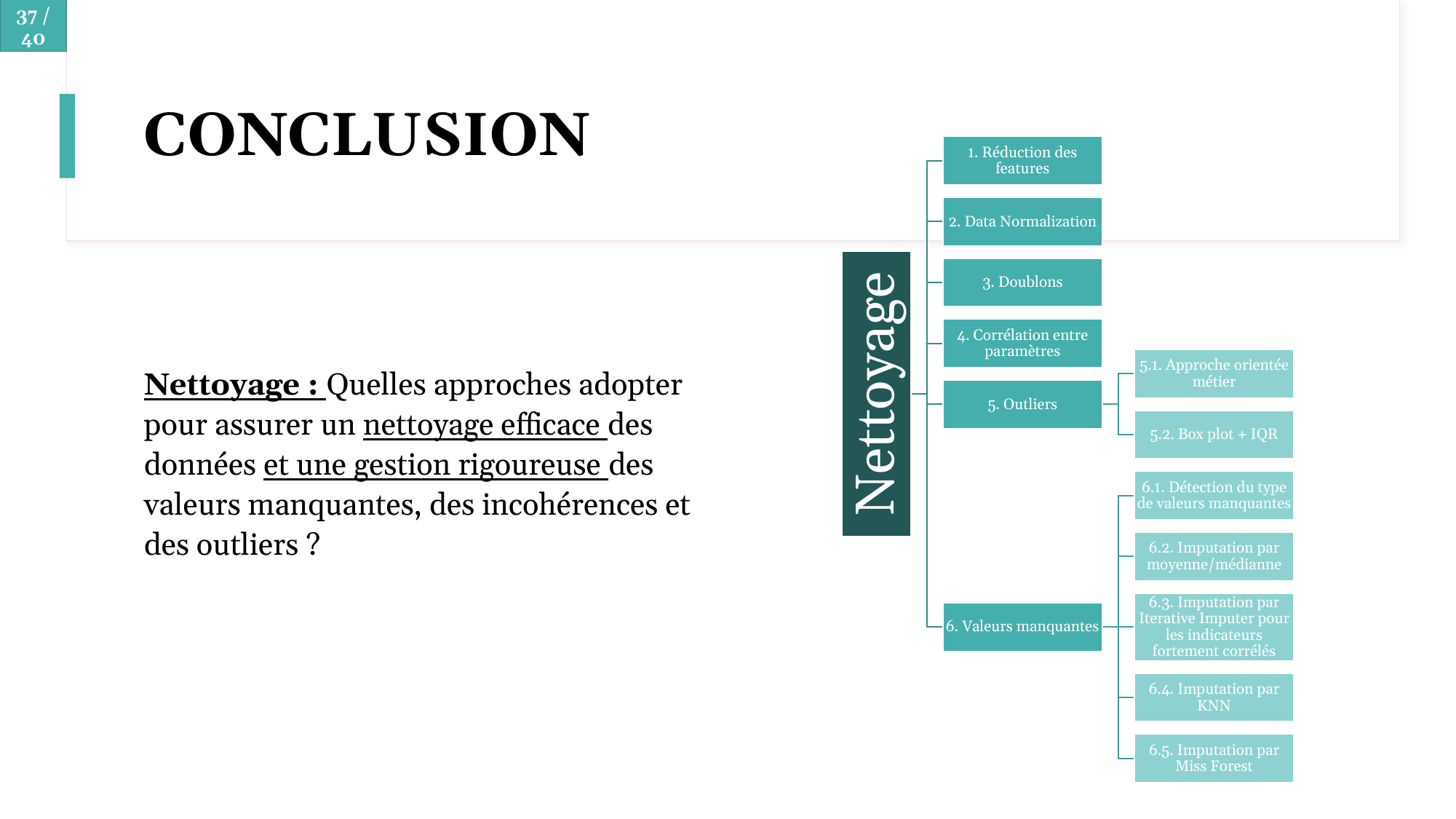

# CONCLUSION

Nettoyage
1. Réduction des features
2. Data Normalization
3. Doublons
4. Corrélation entre paramètres
5. Outliers
5.1. Approche orientée métier
5.2. Box plot + IQR
6. Valeurs manquantes
6.1. Détection du type de valeurs manquantes
6.2. Imputation par moyenne/médianne
6.3. Imputation par Iterative Imputer pour les indicateurs fortement corrélés
6.4. Imputation par KNN
6.5. Imputation par Miss Forest
Nettoyage : Quelles approches adopter pour assurer un nettoyage efficace des données et une gestion rigoureuse des valeurs manquantes, des incohérences et des outliers ?